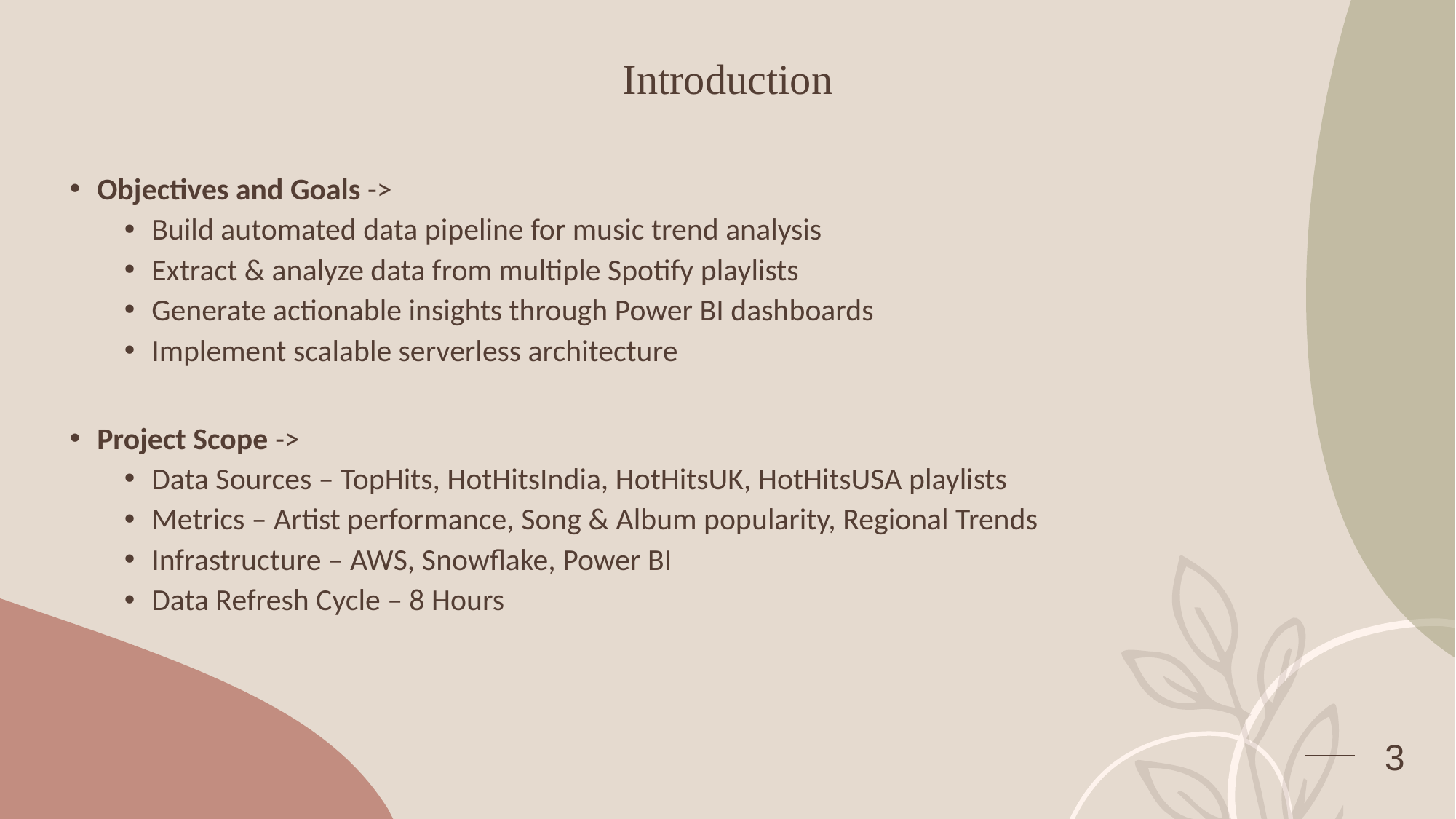

# Introduction
Objectives and Goals ->
Build automated data pipeline for music trend analysis
Extract & analyze data from multiple Spotify playlists
Generate actionable insights through Power BI dashboards
Implement scalable serverless architecture

Project Scope ->
Data Sources – TopHits, HotHitsIndia, HotHitsUK, HotHitsUSA playlists
Metrics – Artist performance, Song & Album popularity, Regional Trends
Infrastructure – AWS, Snowflake, Power BI
Data Refresh Cycle – 8 Hours
3